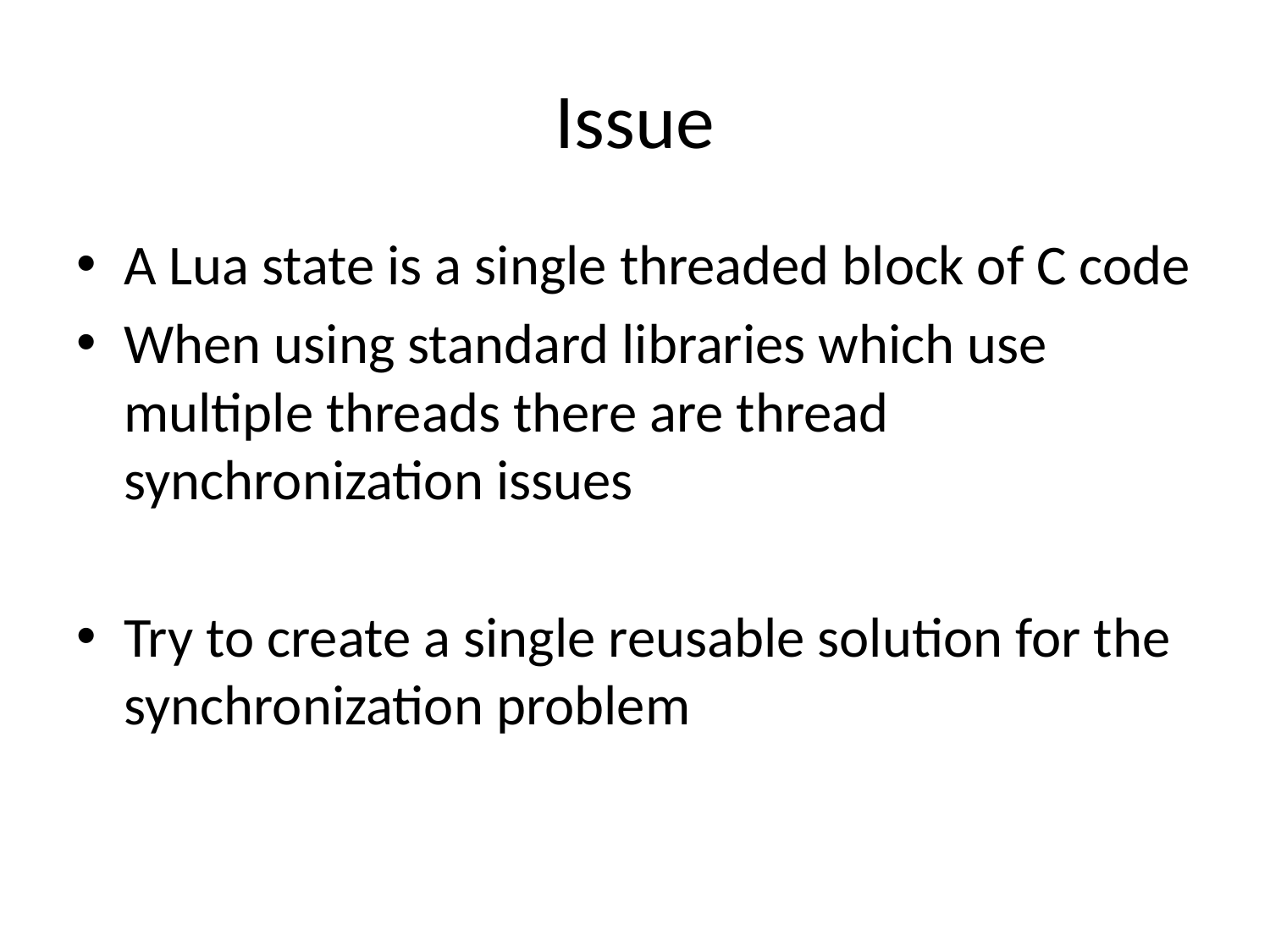

# Issue
A Lua state is a single threaded block of C code
When using standard libraries which use multiple threads there are thread synchronization issues

Try to create a single reusable solution for the synchronization problem